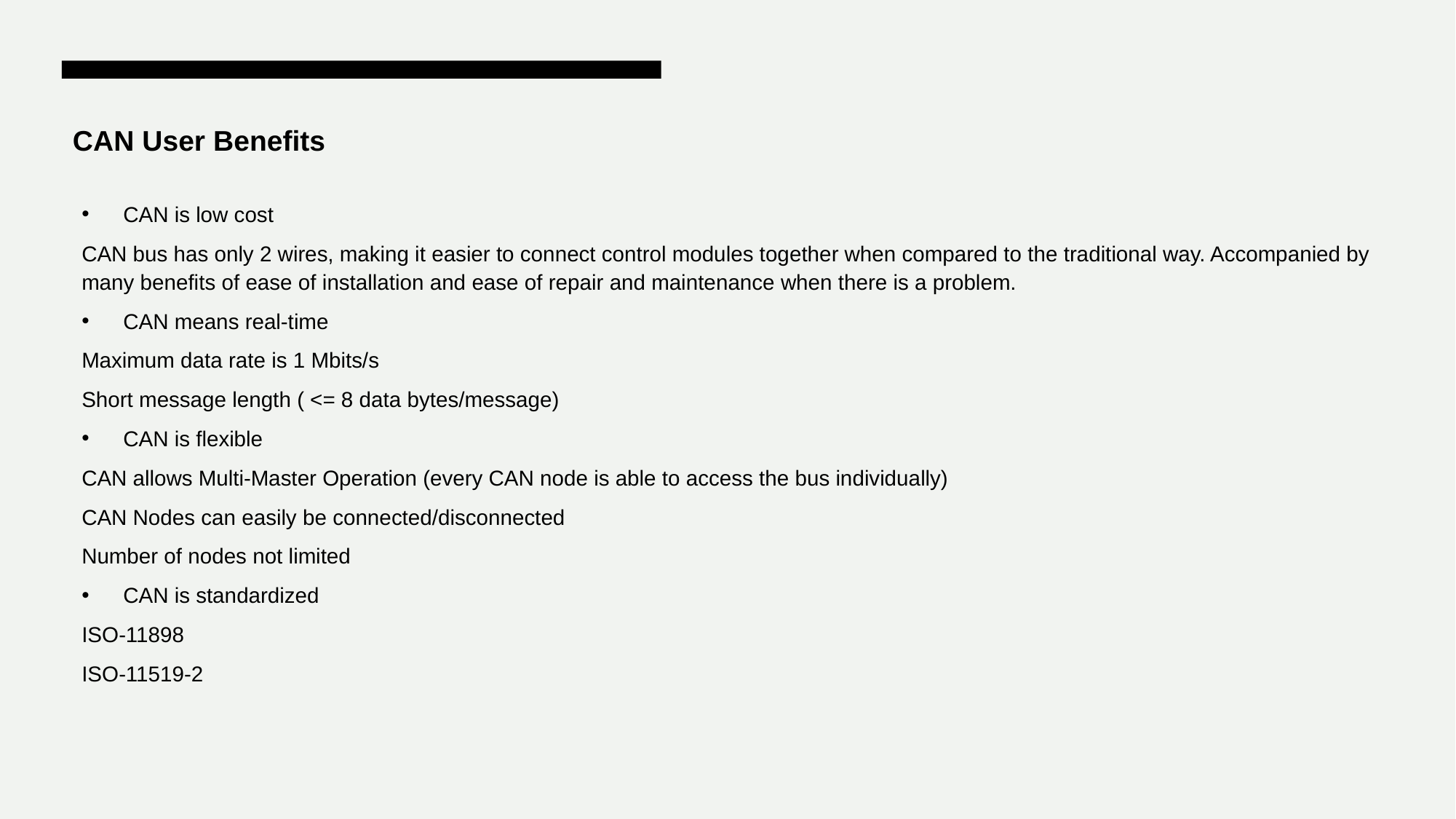

# CAN User Benefits
CAN is low cost
CAN bus has only 2 wires, making it easier to connect control modules together when compared to the traditional way. Accompanied by many benefits of ease of installation and ease of repair and maintenance when there is a problem.
CAN means real-time
Maximum data rate is 1 Mbits/s
Short message length ( <= 8 data bytes/message)
CAN is flexible
CAN allows Multi-Master Operation (every CAN node is able to access the bus individually)
CAN Nodes can easily be connected/disconnected
Number of nodes not limited
CAN is standardized
ISO-11898
ISO-11519-2